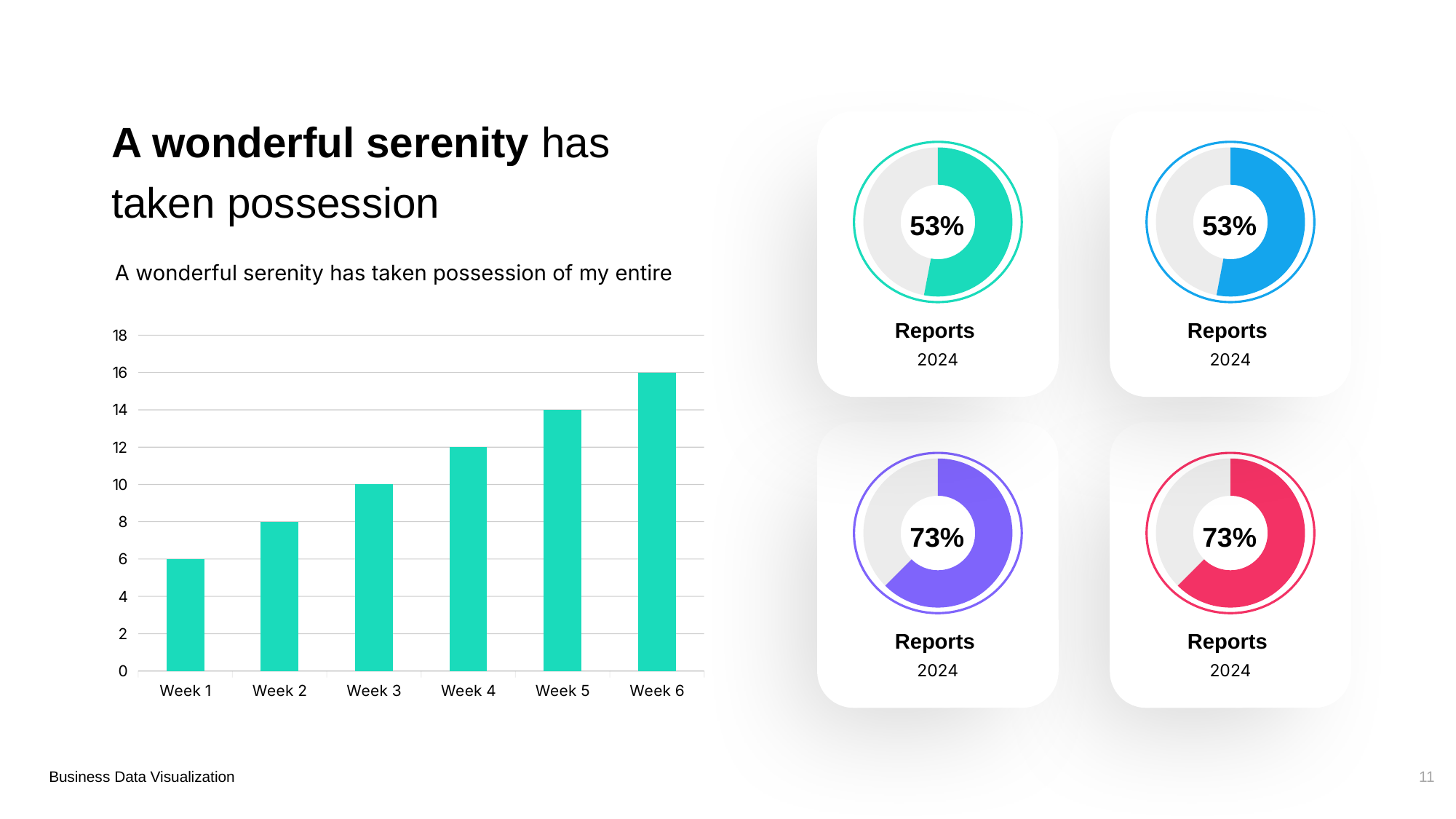

A wonderful serenity has taken possession

### Chart

| Category | Sales |
|---|---|
| 1st Qtr | 53.0 |
| 2nd Qtr | 47.0 |

### Chart

| Category | Sales |
|---|---|
| 1st Qtr | 53.0 |
| 2nd Qtr | 47.0 |
53%
53%
A wonderful serenity has taken possession of my entire
Reports
Reports

### Chart

| Category | Series 1 |
|---|---|
| Week 1 | 6.0 |
| Week 2 | 8.0 |
| Week 3 | 10.0 |
| Week 4 | 12.0 |
| Week 5 | 14.0 |
| Week 6 | 16.0 |
2024
2024

### Chart

| Category | Sales |
|---|---|
| 1st Qtr | 100.0 |
| 2nd Qtr | 60.0 |

### Chart

| Category | Sales |
|---|---|
| 1st Qtr | 100.0 |
| 2nd Qtr | 60.0 |
73%
73%
Reports
Reports
2024
2024